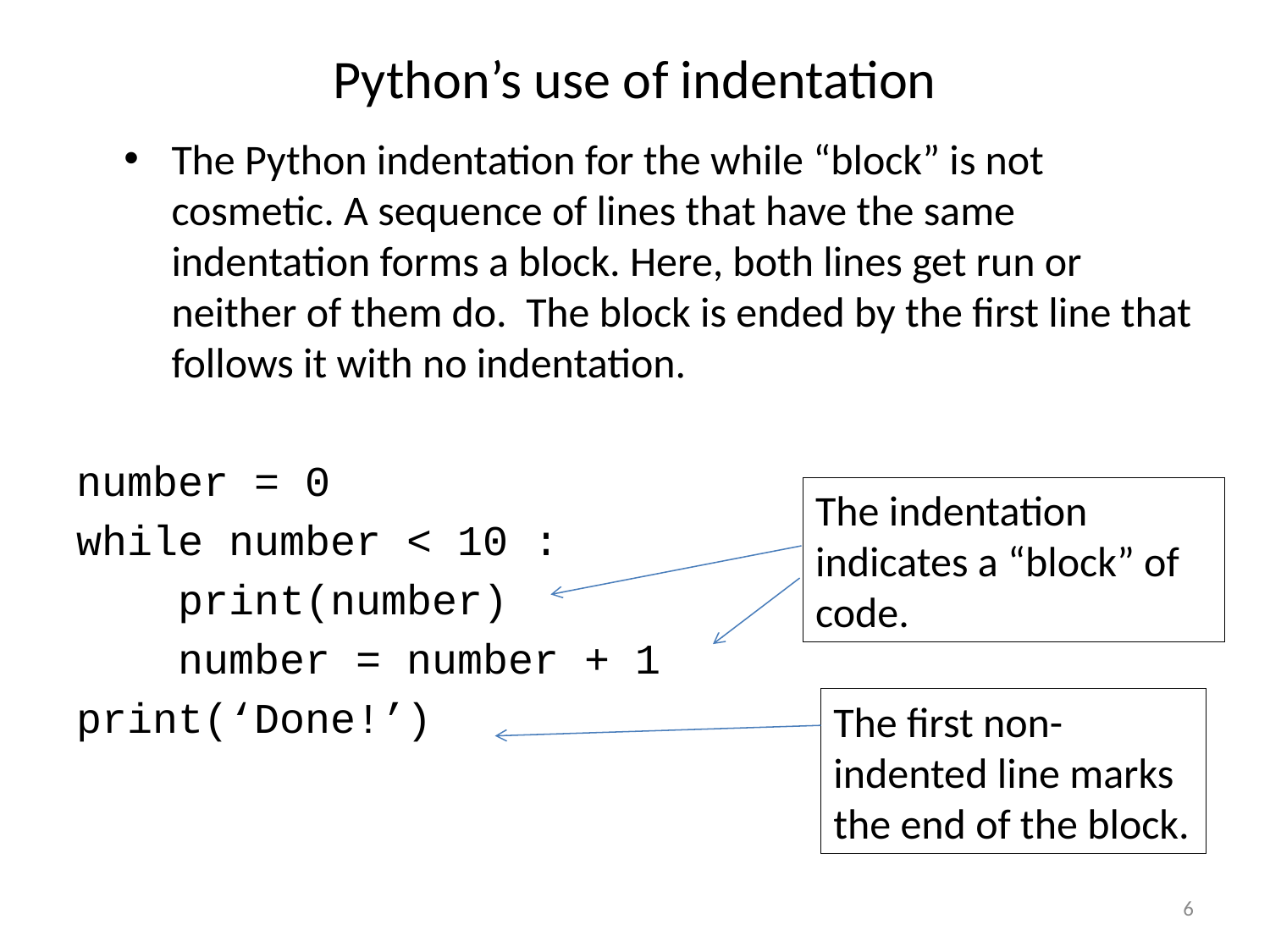

# Python’s use of indentation
The Python indentation for the while “block” is not cosmetic. A sequence of lines that have the same indentation forms a block. Here, both lines get run or neither of them do.  The block is ended by the first line that follows it with no indentation.

number = 0
while number < 10 :
    print(number)
    number = number + 1
print(‘Done!’)
The indentation indicates a “block” of code.
The first non-indented line marks the end of the block.
6